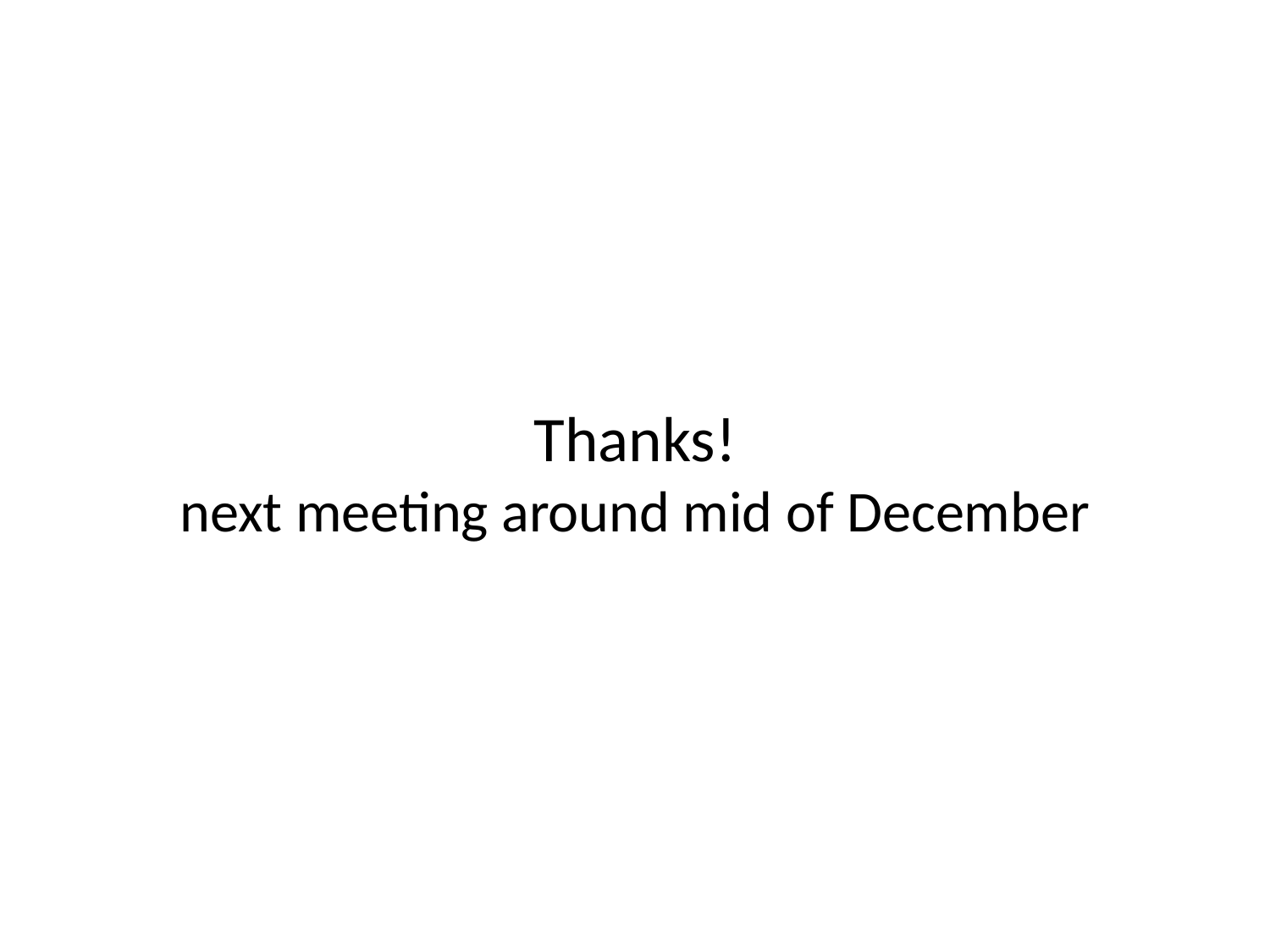

# Thanks! next meeting around mid of December